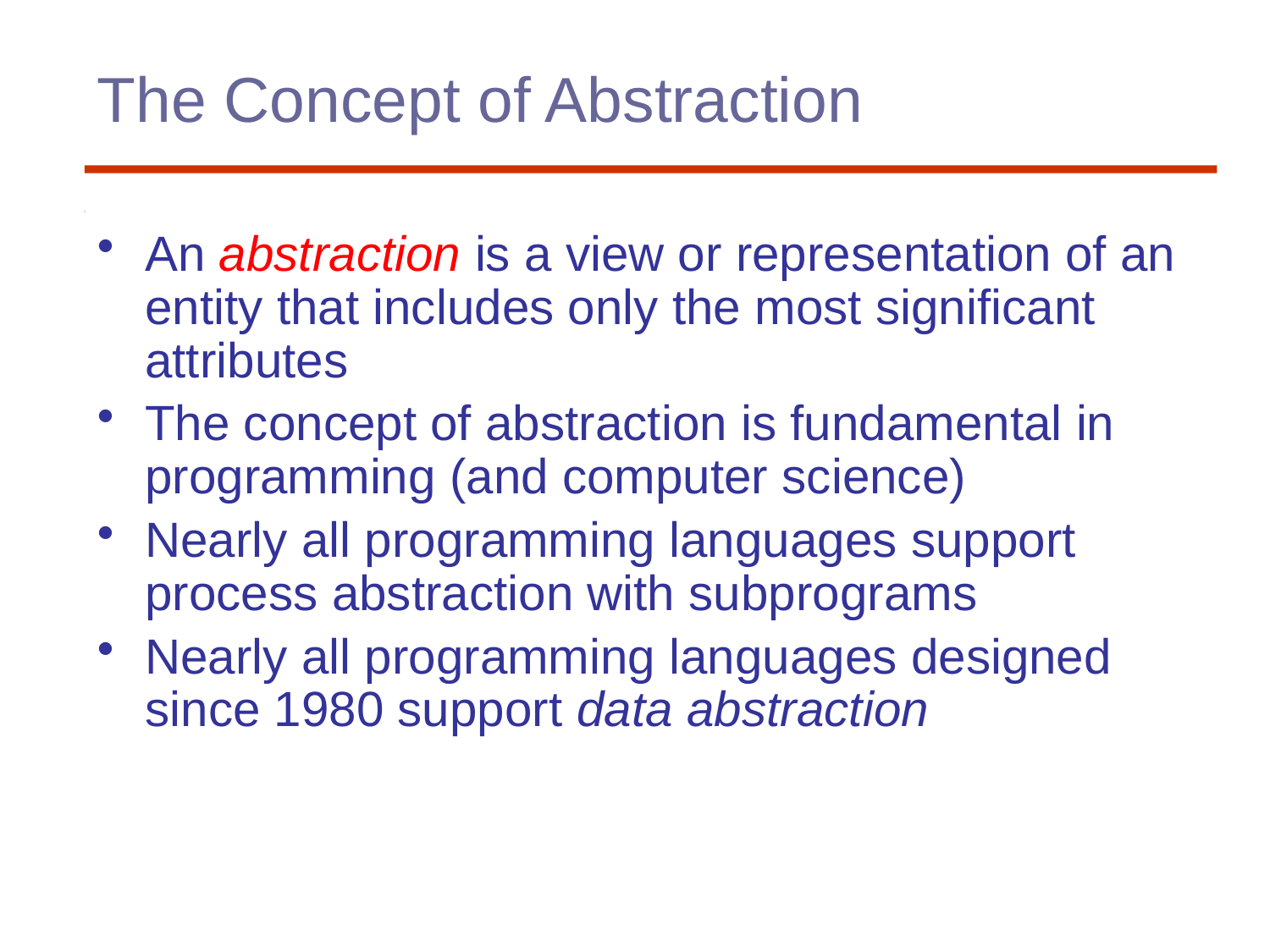

# The Concept of Abstraction
An abstraction is a view or representation of an entity that includes only the most significant attributes
The concept of abstraction is fundamental in programming (and computer science)
Nearly all programming languages support process abstraction with subprograms
Nearly all programming languages designed since 1980 support data abstraction